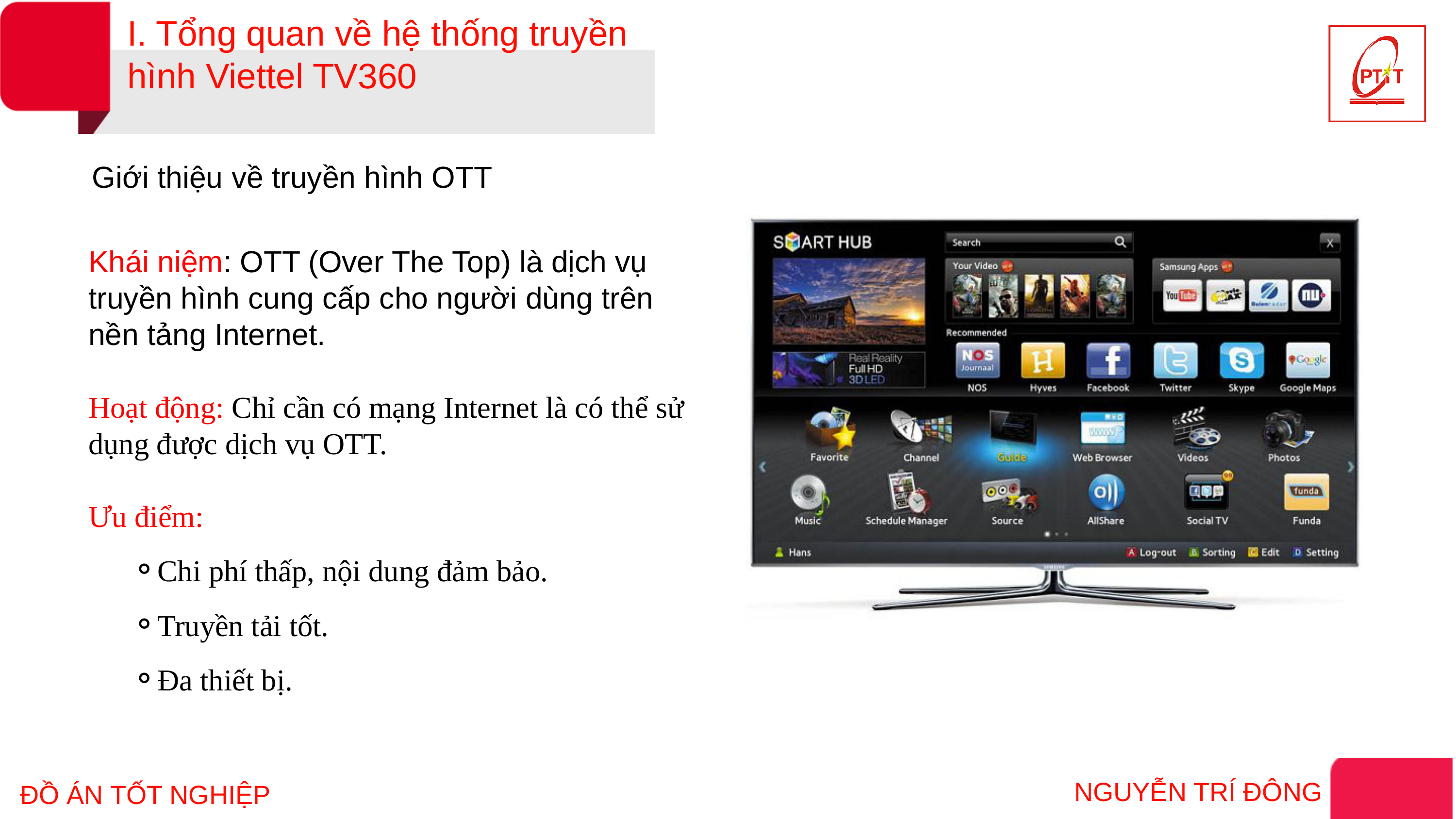

I. Tổng quan về hệ thống truyền hình Viettel TV360

Giới thiệu về truyền hình OTT

Khái niệm: OTT (Over The Top) là dịch vụ truyền hình cung cấp cho người dùng trên nền tảng Internet.

Hoạt động: Chỉ cần có mạng Internet là có thể sử dụng được dịch vụ OTT.

Ưu điểm:
Chi phí thấp, nội dung đảm bảo.
Truyền tải tốt.
Đa thiết bị.

NGUYỄN TRÍ ĐÔNG
ĐỒ ÁN TỐT NGHIỆP